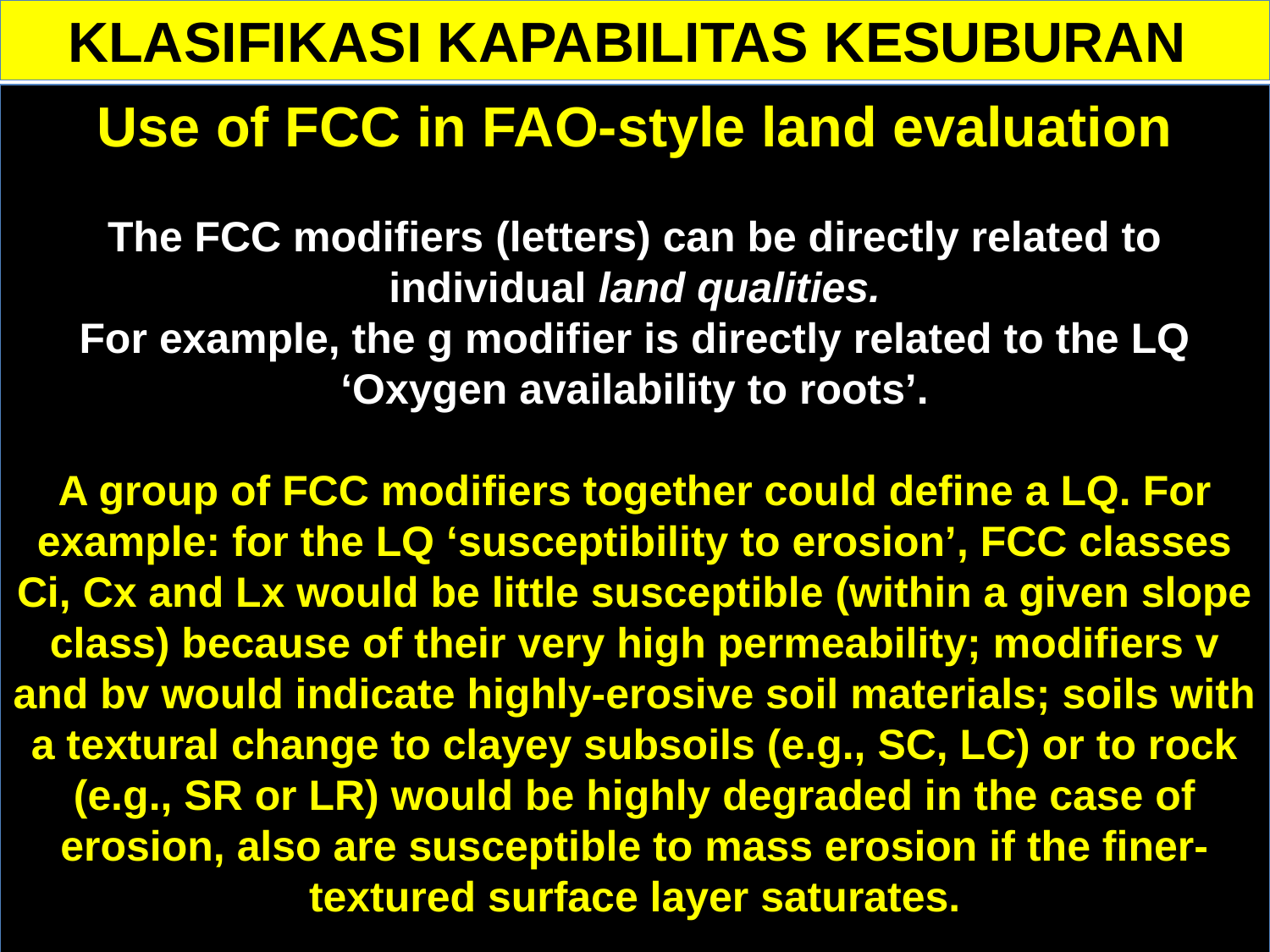

KLASIFIKASI KAPABILITAS KESUBURAN
Use of FCC in FAO-style land evaluation

The FCC modifiers (letters) can be directly related to individual land qualities.
For example, the g modifier is directly related to the LQ ‘Oxygen availability to roots’.

A group of FCC modifiers together could define a LQ. For example: for the LQ ‘susceptibility to erosion’, FCC classes Ci, Cx and Lx would be little susceptible (within a given slope class) because of their very high permeability; modifiers v and bv would indicate highly-erosive soil materials; soils with a textural change to clayey subsoils (e.g., SC, LC) or to rock (e.g., SR or LR) would be highly degraded in the case of erosion, also are susceptible to mass erosion if the finer-textured surface layer saturates.